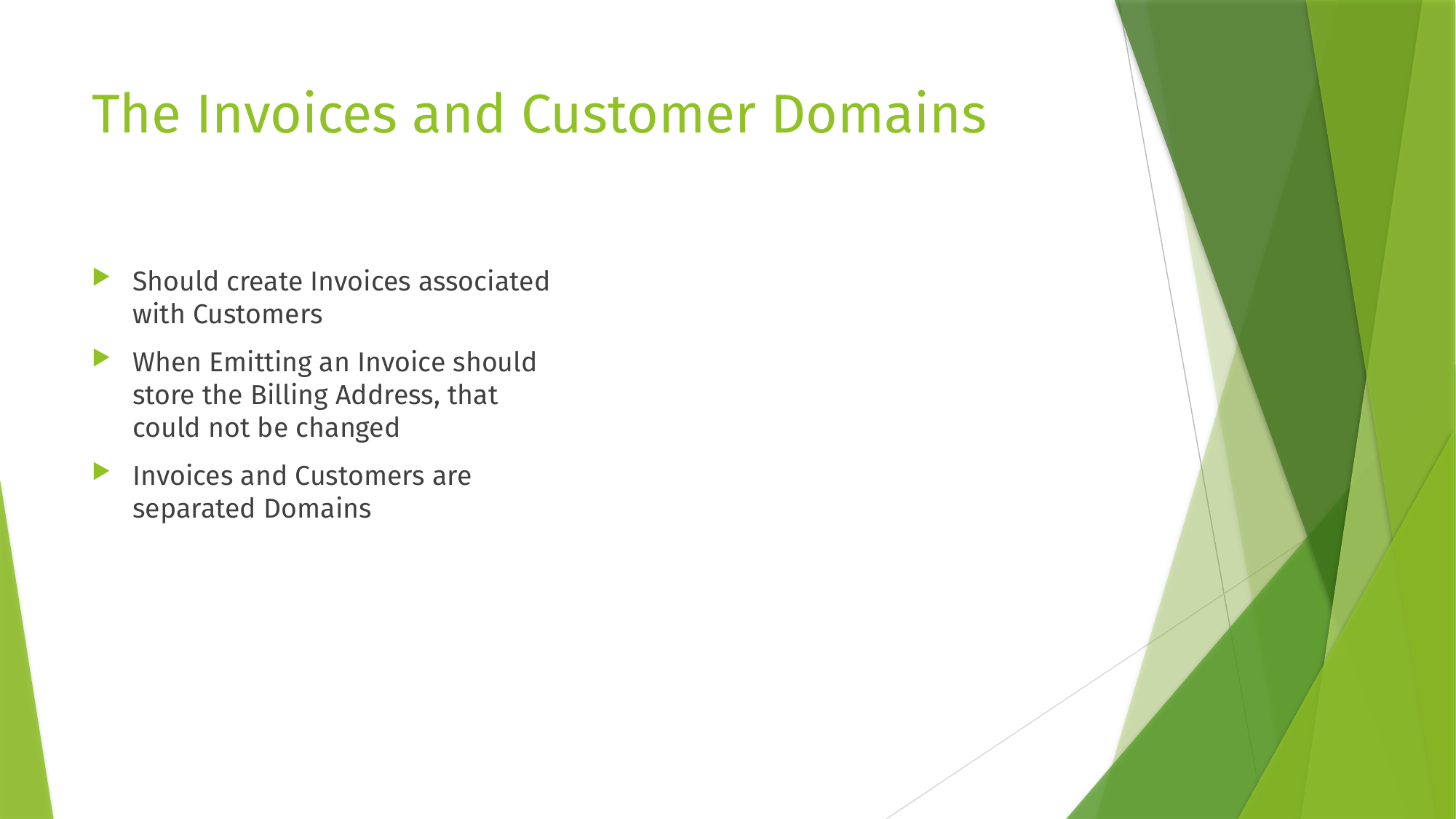

# The Invoices and Customer Domains
Should create Invoices associated with Customers
When Emitting an Invoice should store the Billing Address, that could not be changed
Invoices and Customers are separated Domains